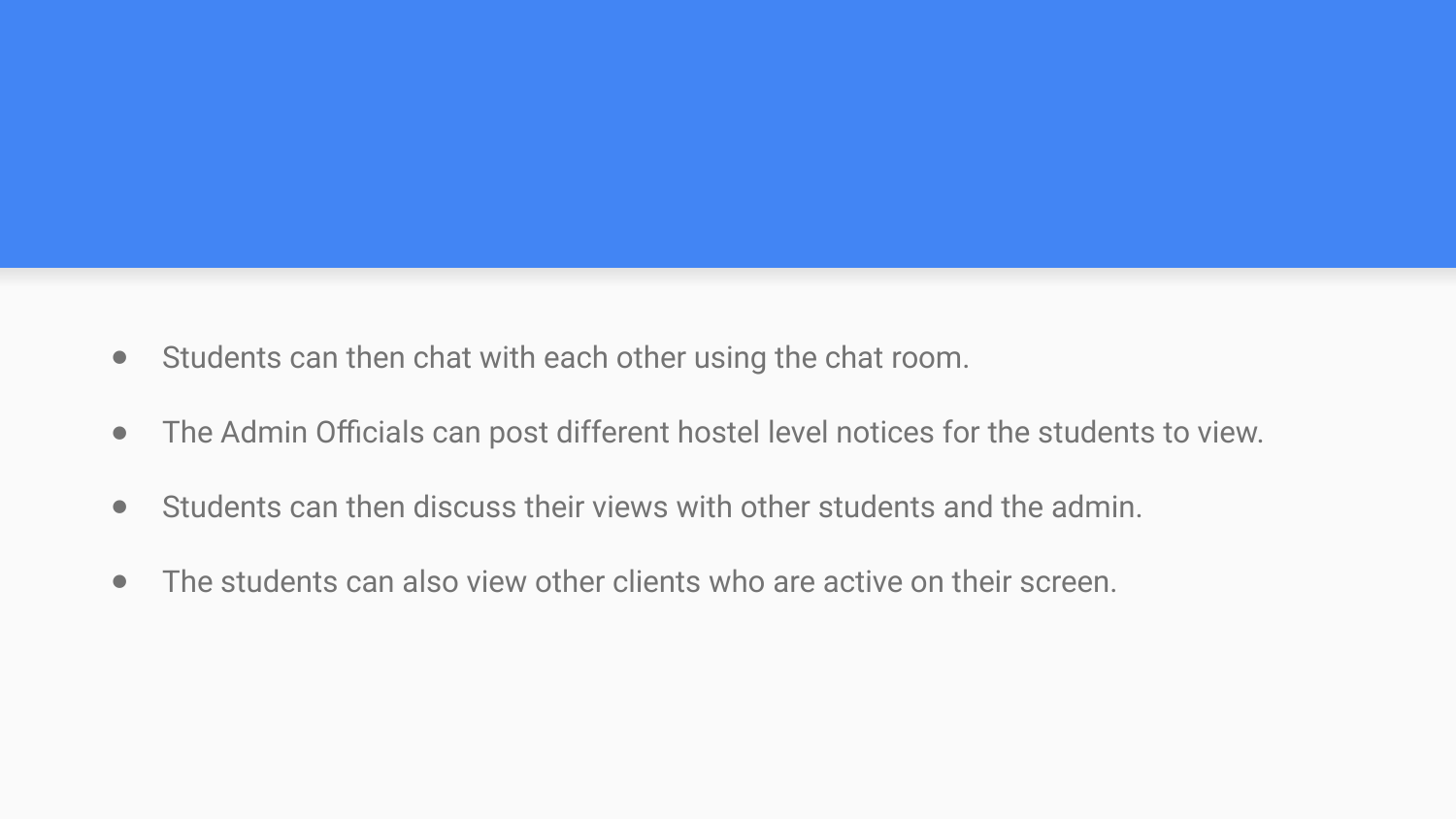

Students can then chat with each other using the chat room.
The Admin Officials can post different hostel level notices for the students to view.
Students can then discuss their views with other students and the admin.
The students can also view other clients who are active on their screen.